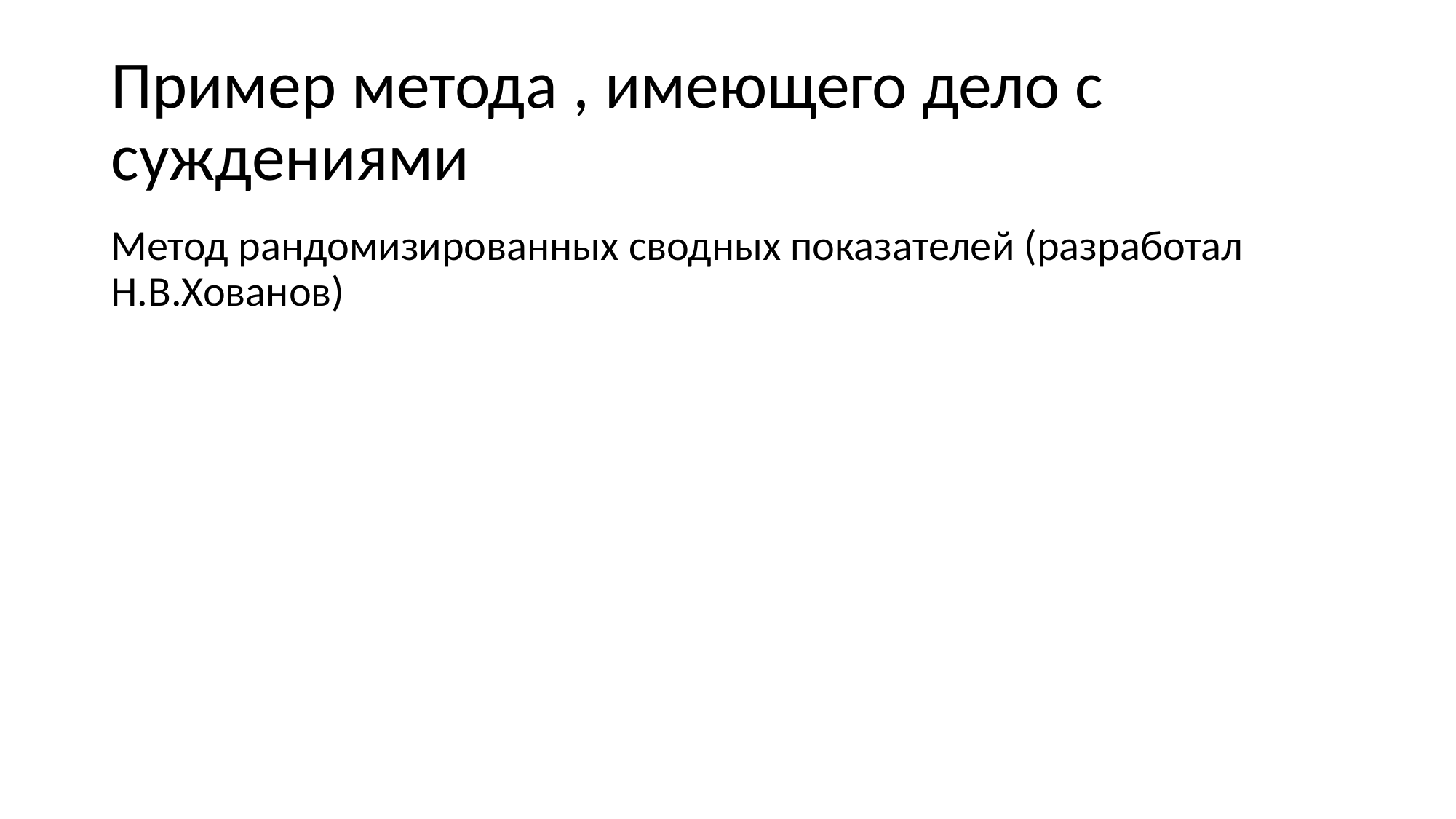

# Пример метода , имеющего дело с суждениями
Метод рандомизированных сводных показателей (разработал Н.В.Хованов)